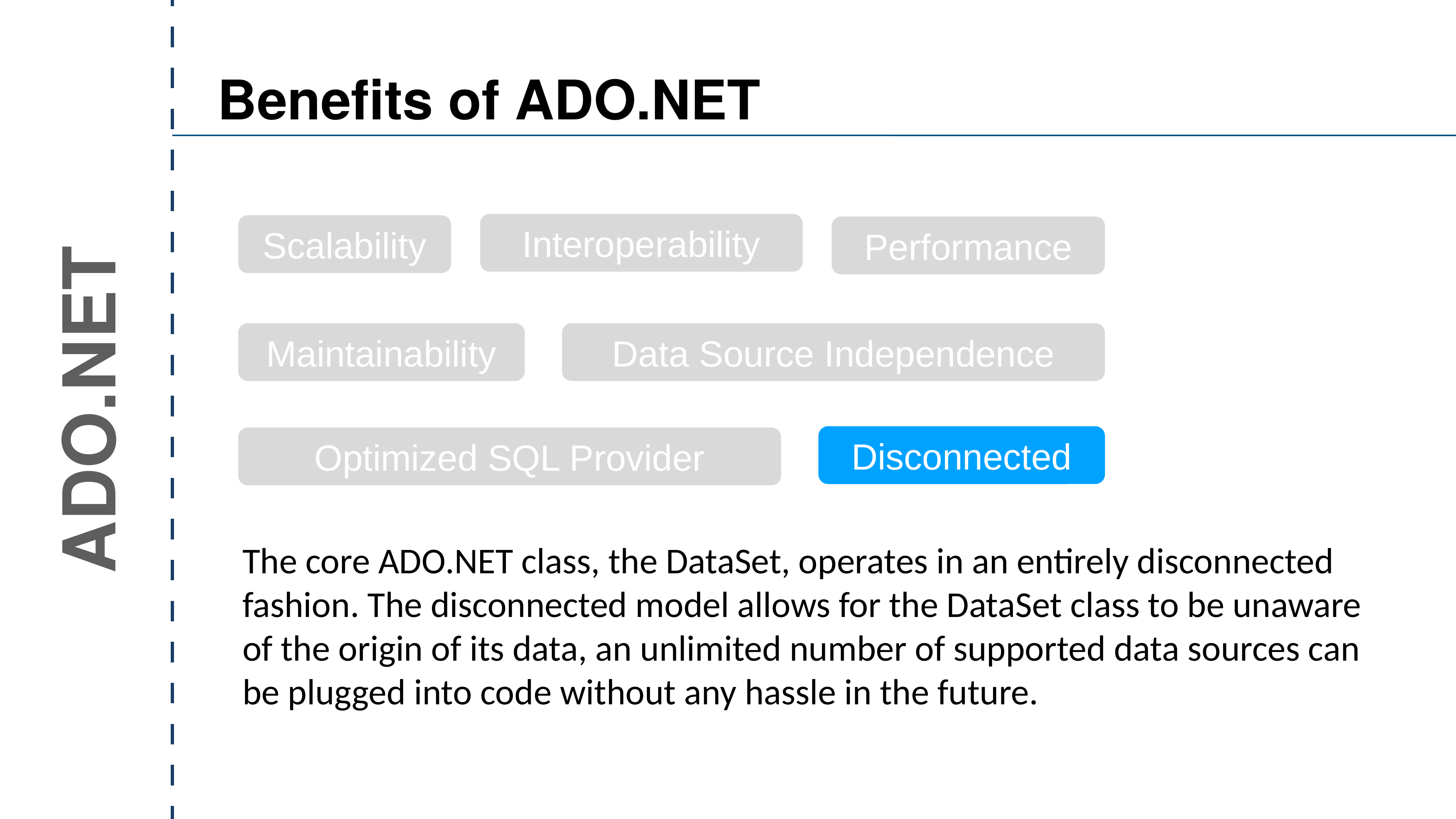

Benefits of ADO.NET

Interoperability
Scalability
Performance
Maintainability
Data Source Independence
ADO.NET
Disconnected
Optimized SQL Provider
The core ADO.NET class, the DataSet, operates in an entirely disconnected fashion. The disconnected model allows for the DataSet class to be unaware of the origin of its data, an unlimited number of supported data sources can be plugged into code without any hassle in the future.